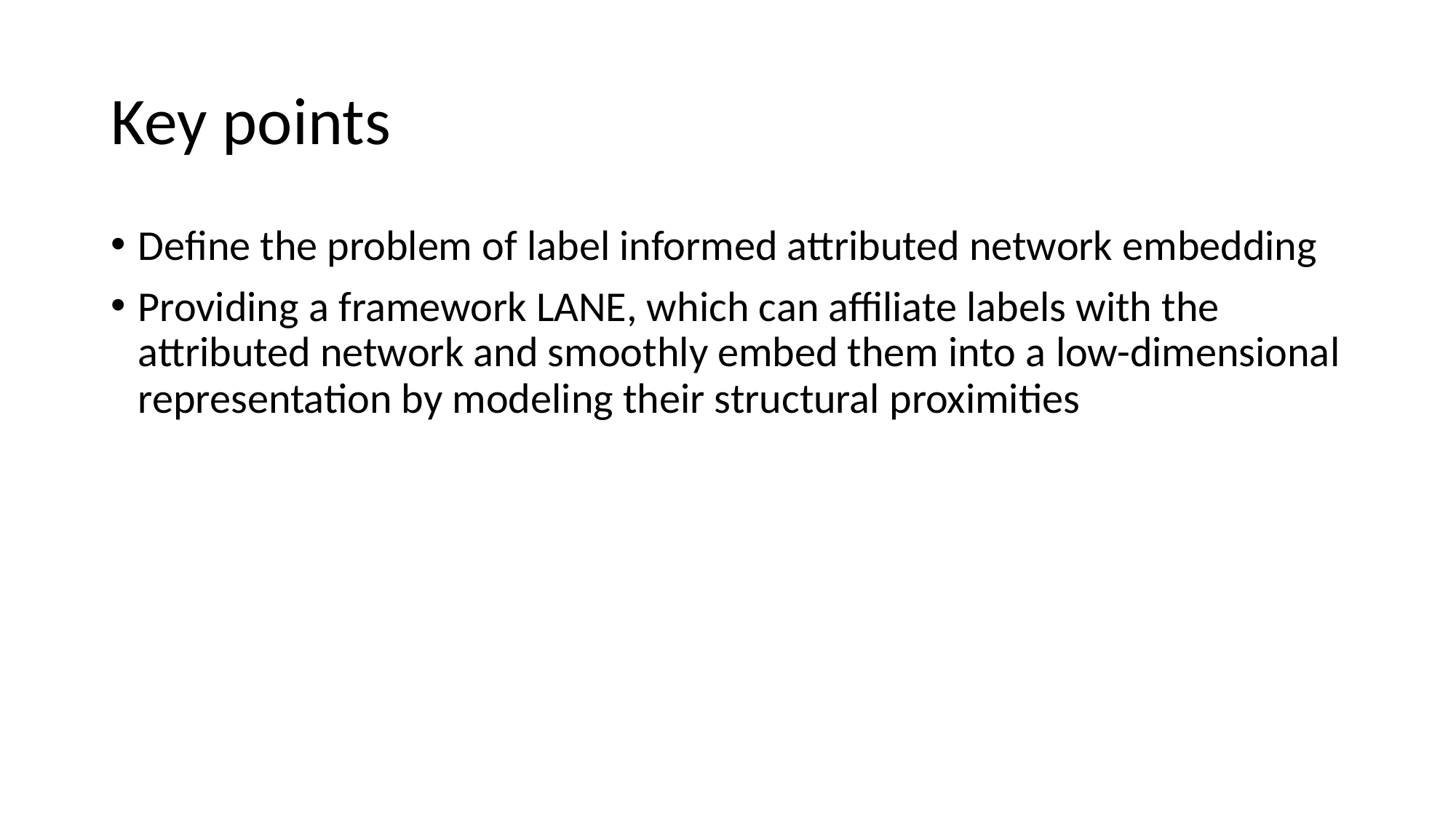

# Key points
Define the problem of label informed attributed network embedding
Providing a framework LANE, which can affiliate labels with the attributed network and smoothly embed them into a low-dimensional representation by modeling their structural proximities